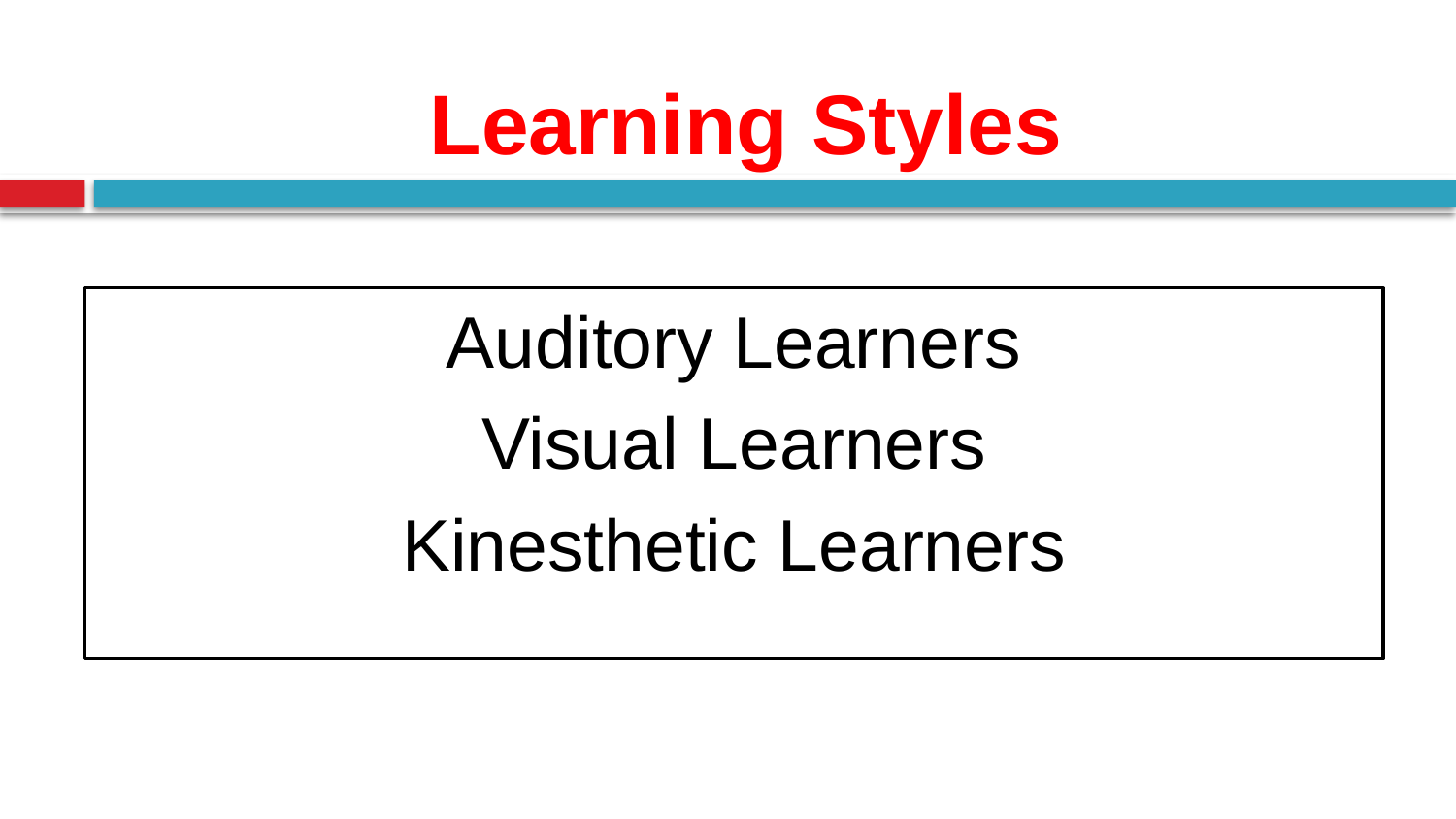

# Learning Styles
Auditory Learners
Visual Learners
Kinesthetic Learners